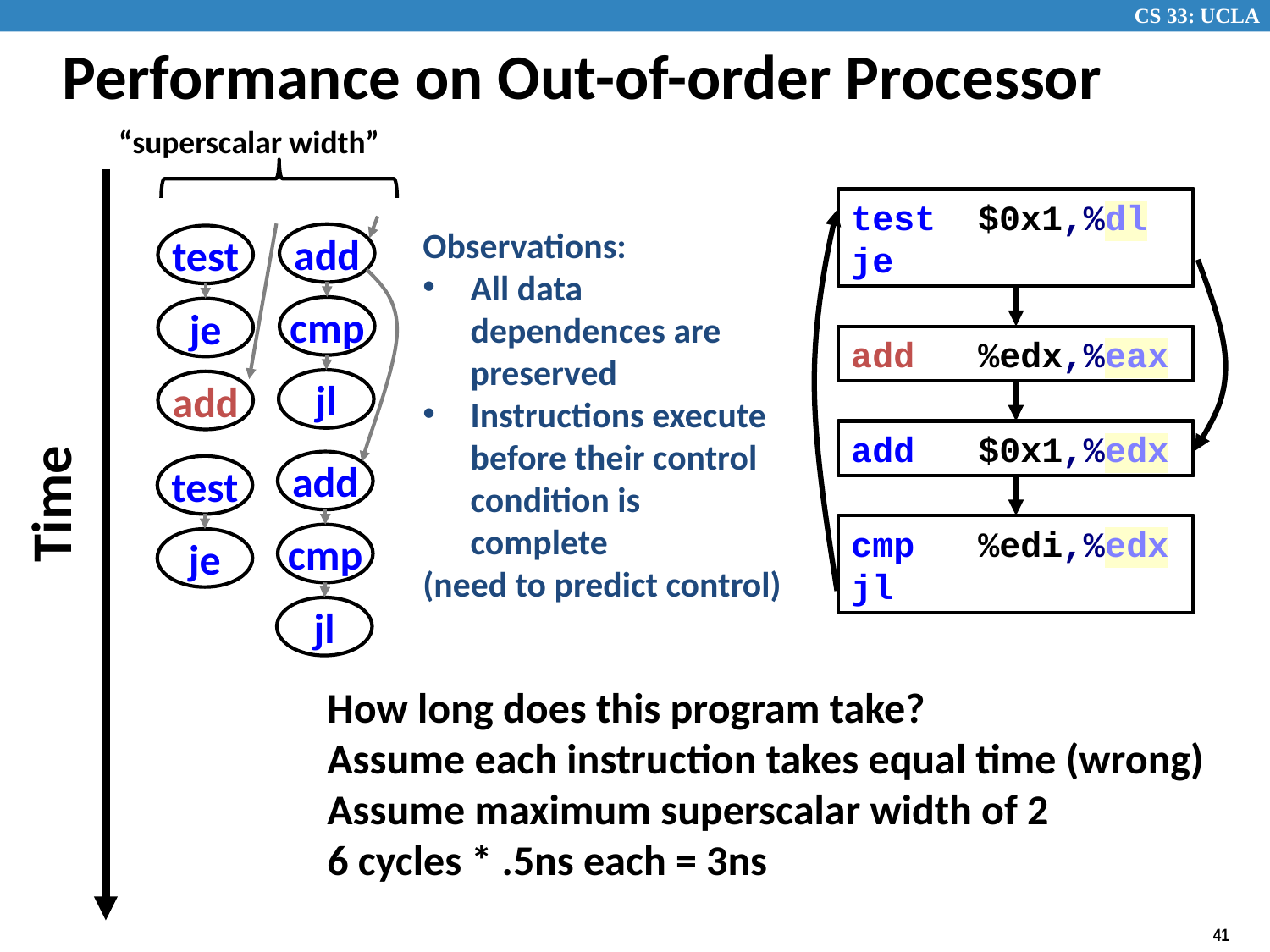

Performance on Out-of-order Processor

“superscalar width”
test  $0x1,%dl
je
add   %edx,%eax
add   $0x1,%edx
cmp   %edi,%edx
jl

Observations:
All data dependences are preserved
Instructions execute before their control condition is complete
(need to predict control)
add
test

cmp
je
jl
add
add
test
Time
cmp
je
jl
How long does this program take?
Assume each instruction takes equal time (wrong)
Assume maximum superscalar width of 2
6 cycles * .5ns each = 3ns